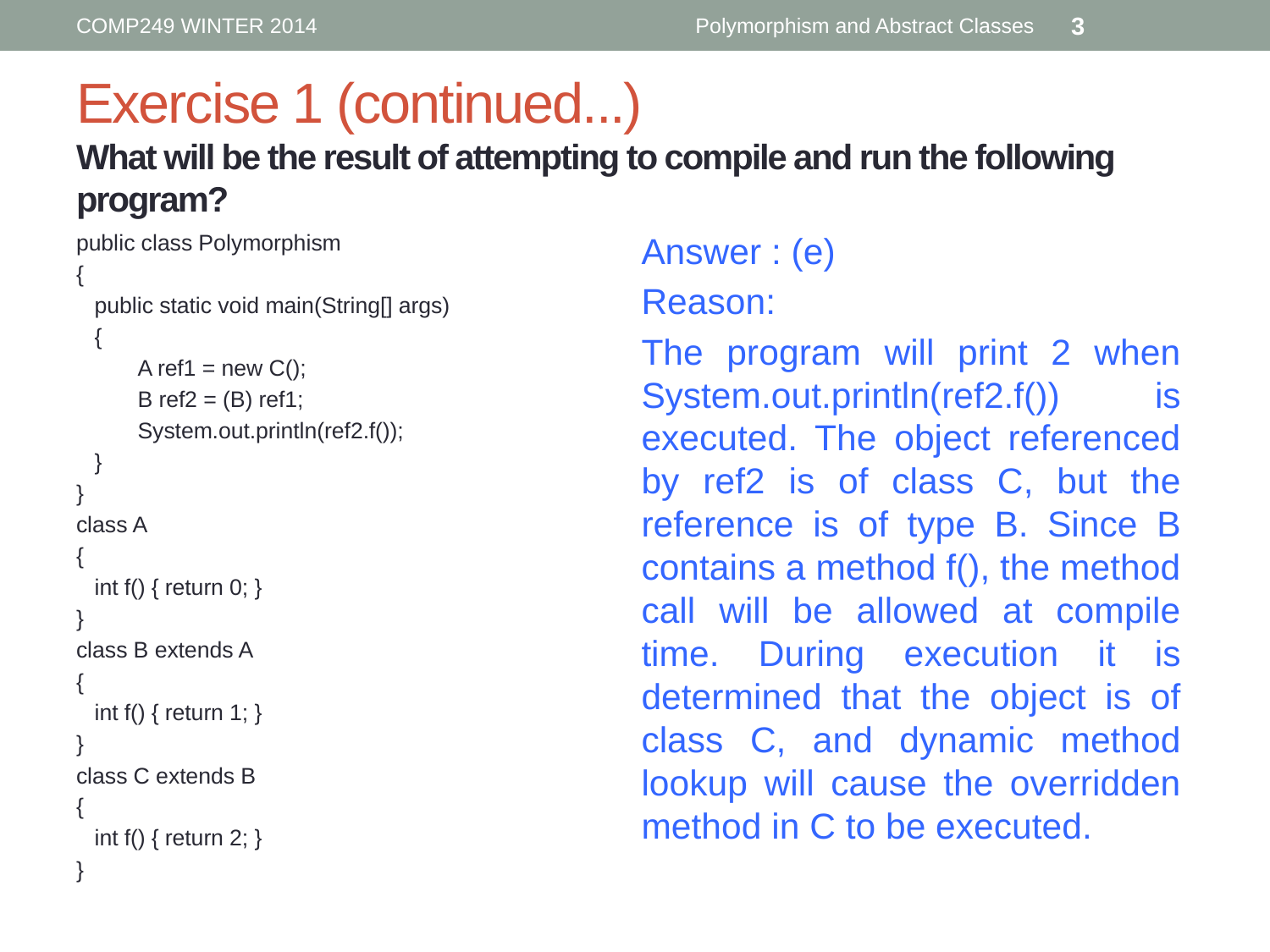

COMP249 WINTER 2014
Polymorphism and Abstract Classes
3
# Exercise 1 (continued...) What will be the result of attempting to compile and run the following program?
public class Polymorphism
{
   public static void main(String[] args)
   {
          A ref1 = new C();
          B ref2 = (B) ref1;
          System.out.println(ref2.f());
   }
}
class A
{
   int f() { return 0; }
}
class B extends A
{
   int f() { return 1; }
}
class C extends B
{
   int f() { return 2; }
}

Answer : (e)
Reason:
The program will print 2 when System.out.println(ref2.f()) is executed. The object referenced by ref2 is of class C, but the reference is of type B. Since B contains a method f(), the method call will be allowed at compile time. During execution it is determined that the object is of class C, and dynamic method lookup will cause the overridden method in C to be executed.